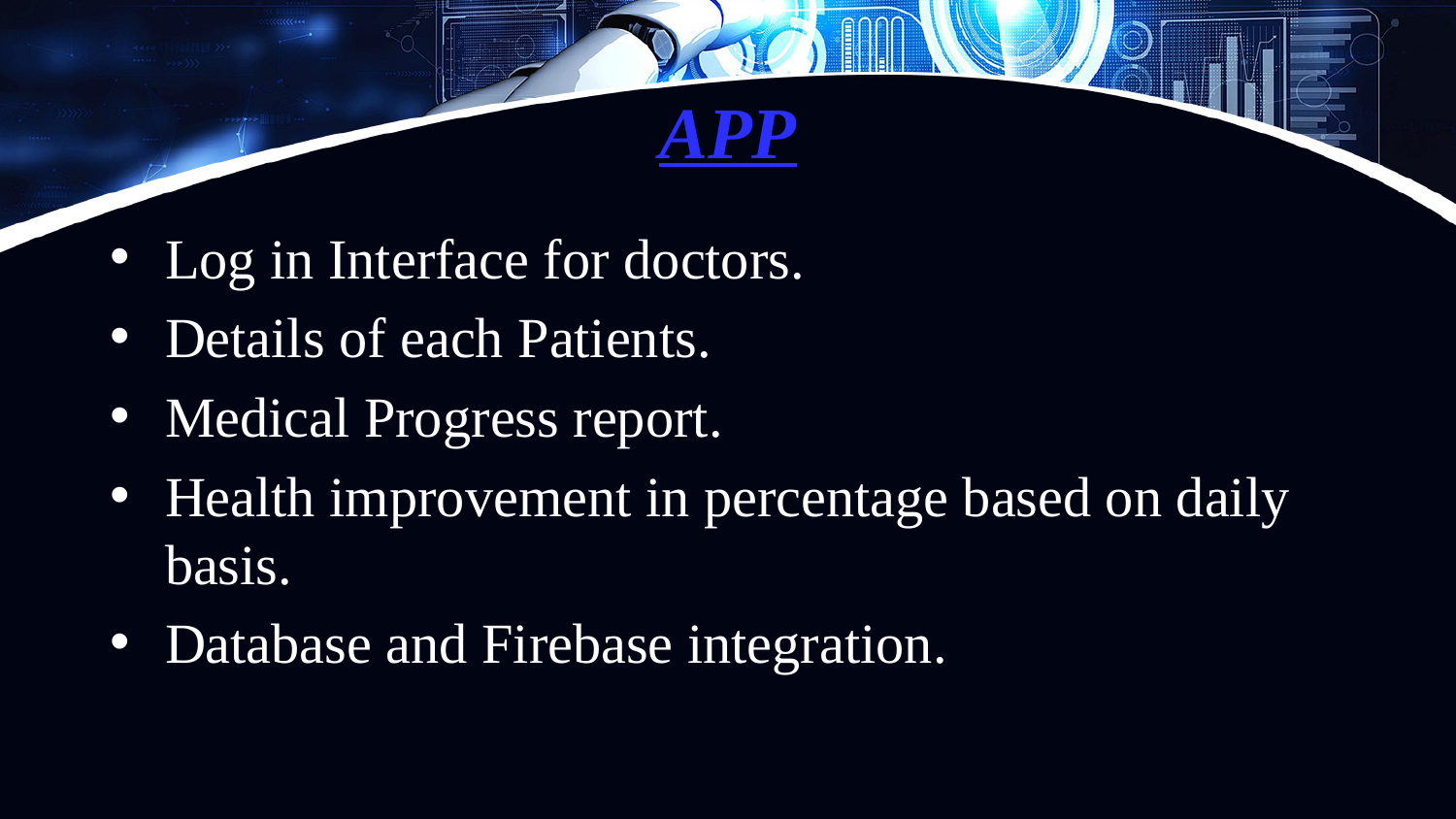

# APP
Log in Interface for doctors.
Details of each Patients.
Medical Progress report.
Health improvement in percentage based on daily basis.
Database and Firebase integration.